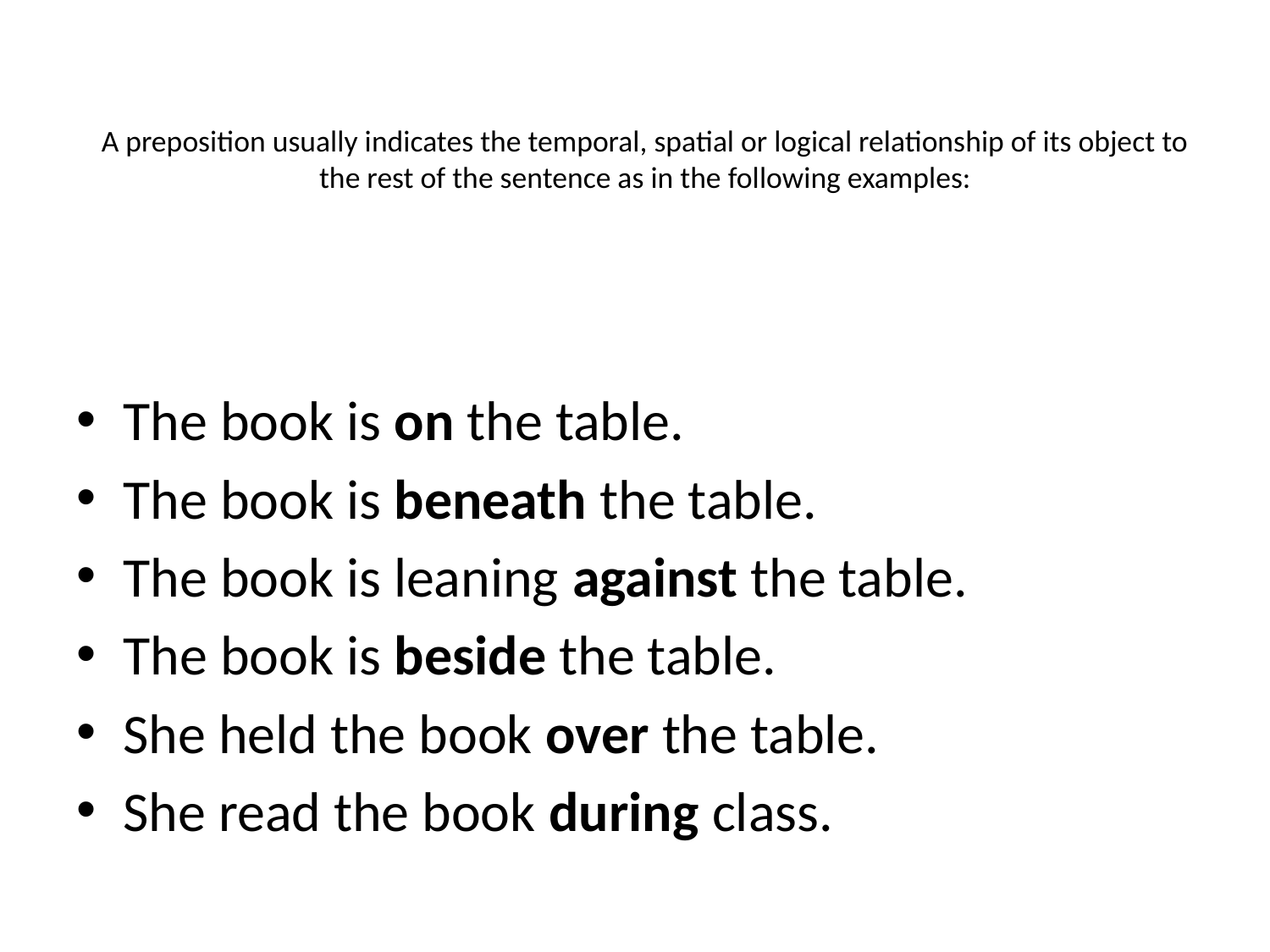

# A preposition usually indicates the temporal, spatial or logical relationship of its object to the rest of the sentence as in the following examples:

The book is on the table.
The book is beneath the table.
The book is leaning against the table.
The book is beside the table.
She held the book over the table.
She read the book during class.